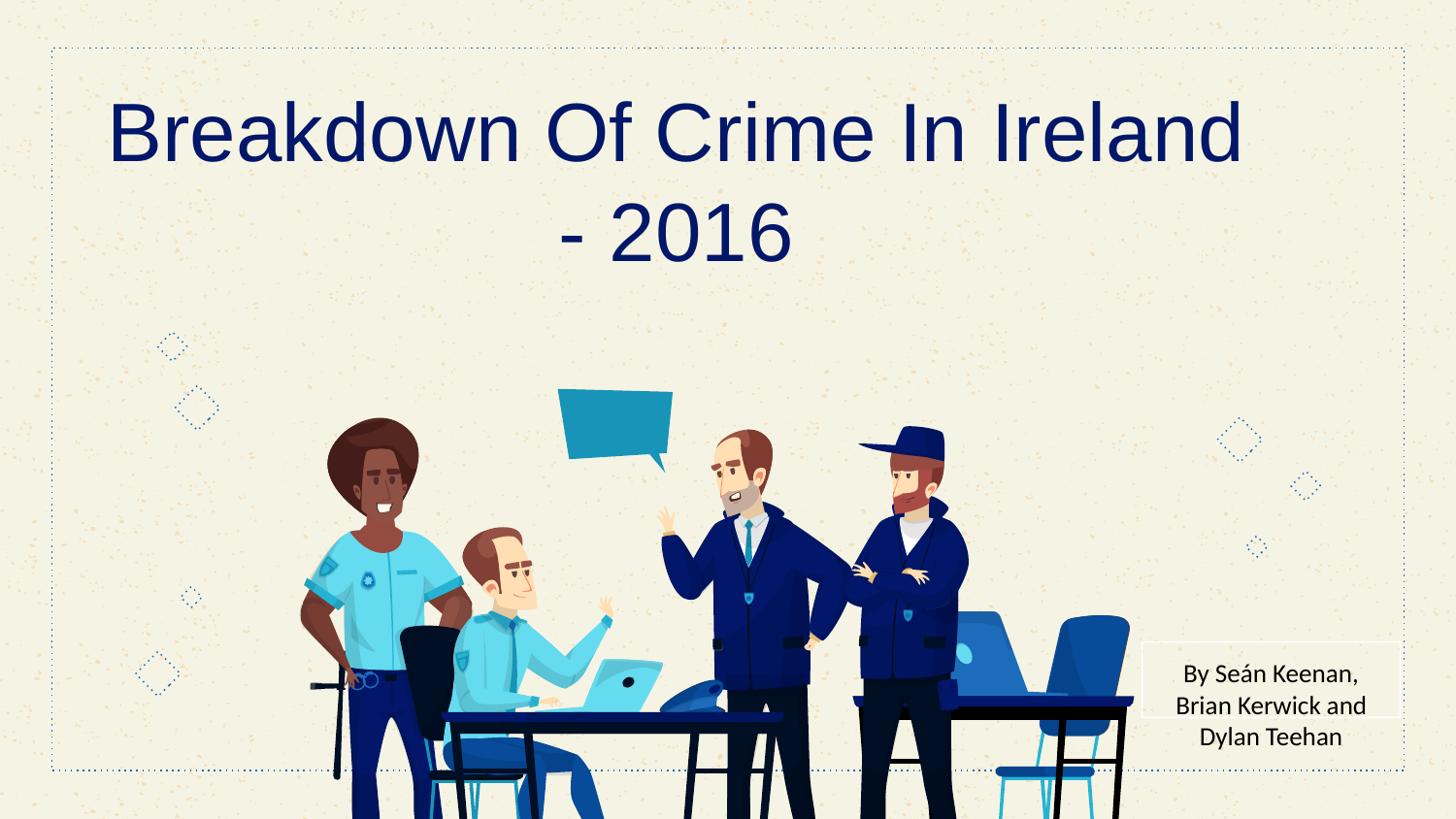

# Breakdown Of Crime In Ireland - 2016

By Seán Keenan, Brian Kerwick and Dylan Teehan